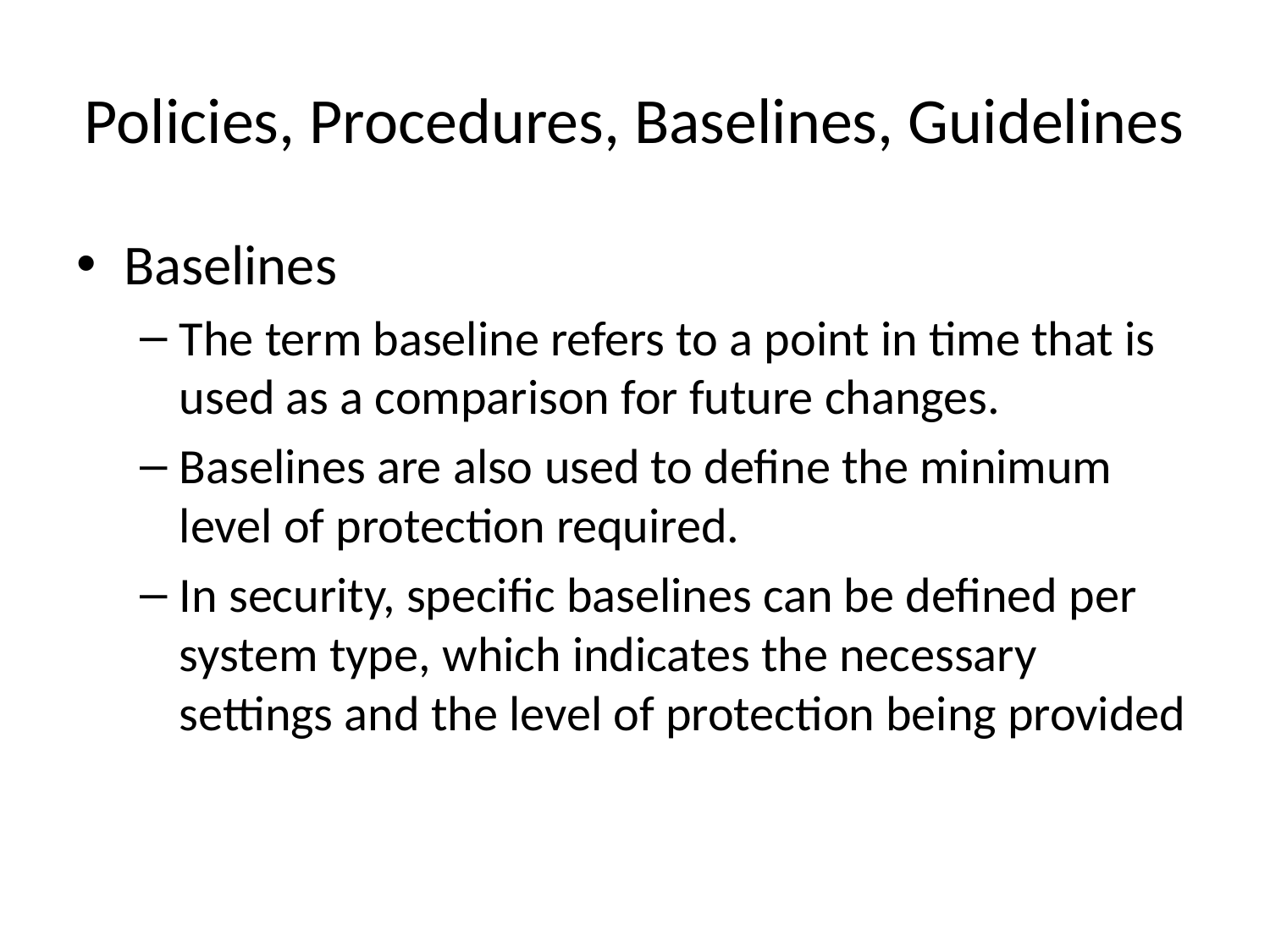

# Policies, Procedures, Baselines, Guidelines
Baselines
The term baseline refers to a point in time that is used as a comparison for future changes.
Baselines are also used to define the minimum level of protection required.
In security, specific baselines can be defined per system type, which indicates the necessary settings and the level of protection being provided